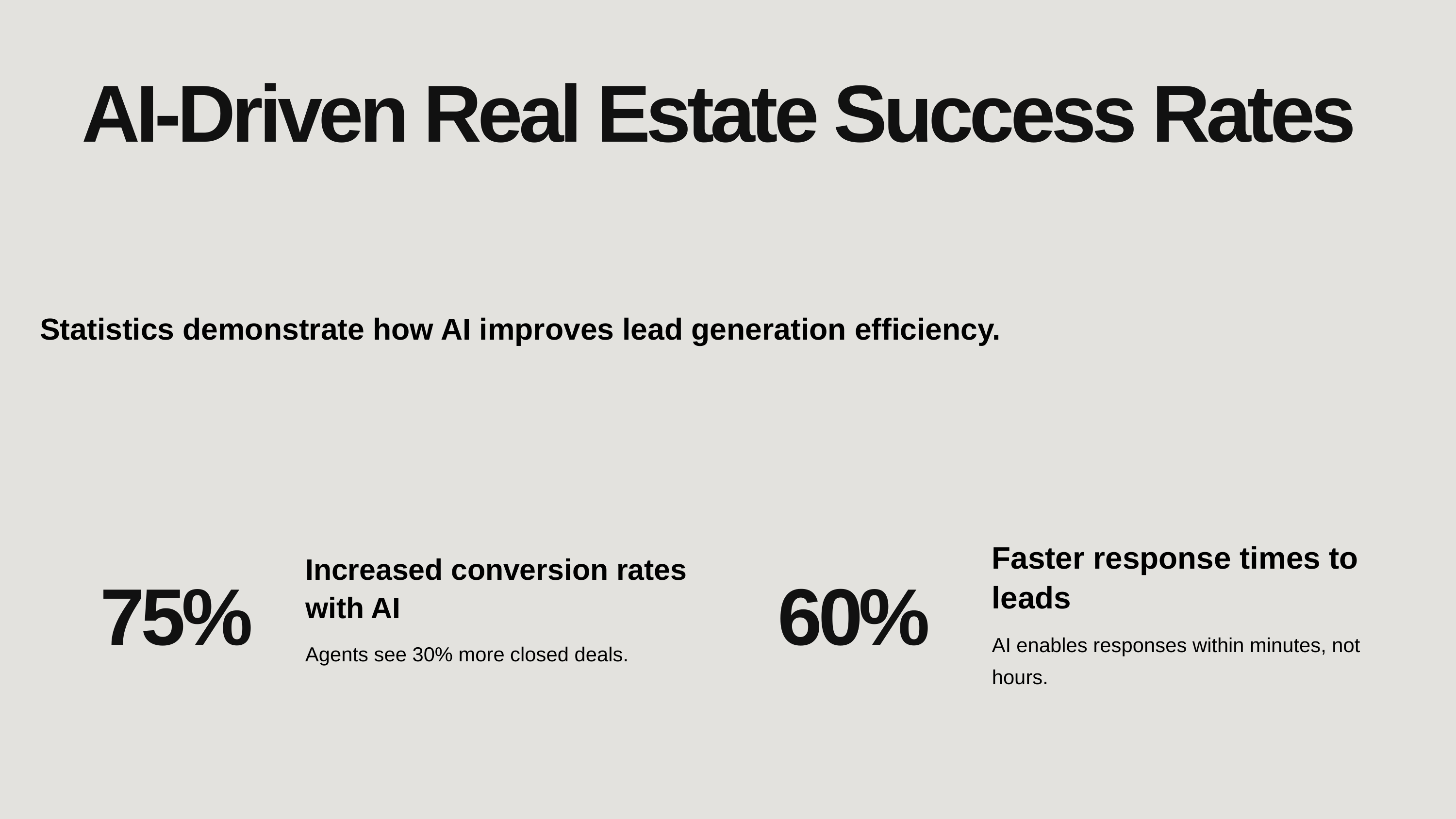

AI-Driven Real Estate Success Rates
Statistics demonstrate how AI improves lead generation efficiency.

Faster response times to leads
AI enables responses within minutes, not hours.
Increased conversion rates with AI
Agents see 30% more closed deals.
75%
60%